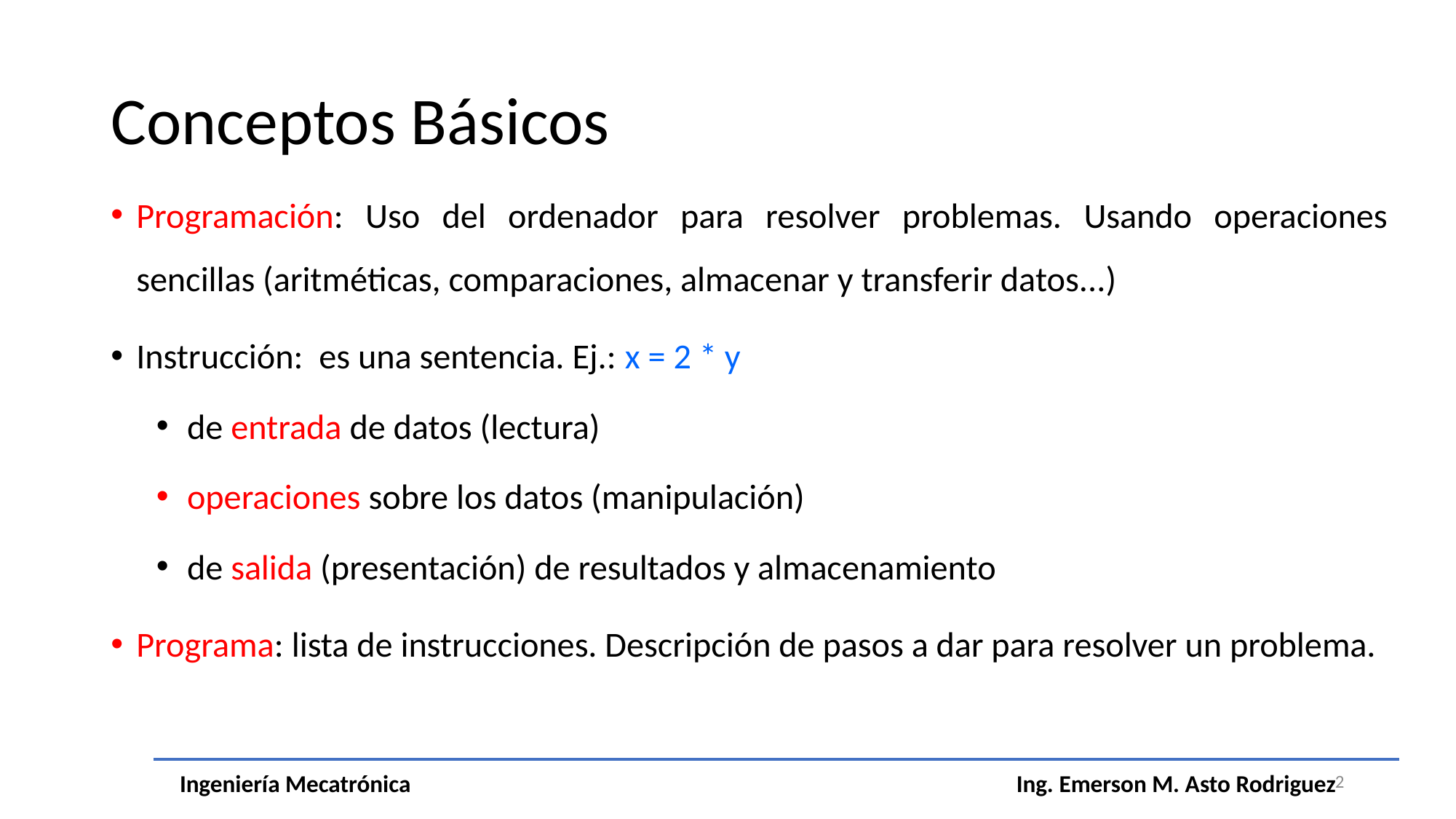

# Conceptos Básicos
Programación: Uso del ordenador para resolver problemas. Usando operaciones sencillas (aritméticas, comparaciones, almacenar y transferir datos...)
Instrucción:  es una sentencia. Ej.: x = 2 * y
de entrada de datos (lectura)
operaciones sobre los datos (manipulación)
de salida (presentación) de resultados y almacenamiento
Programa: lista de instrucciones. Descripción de pasos a dar para resolver un problema.
2
Ingeniería Mecatrónica
Ing. Emerson M. Asto Rodriguez